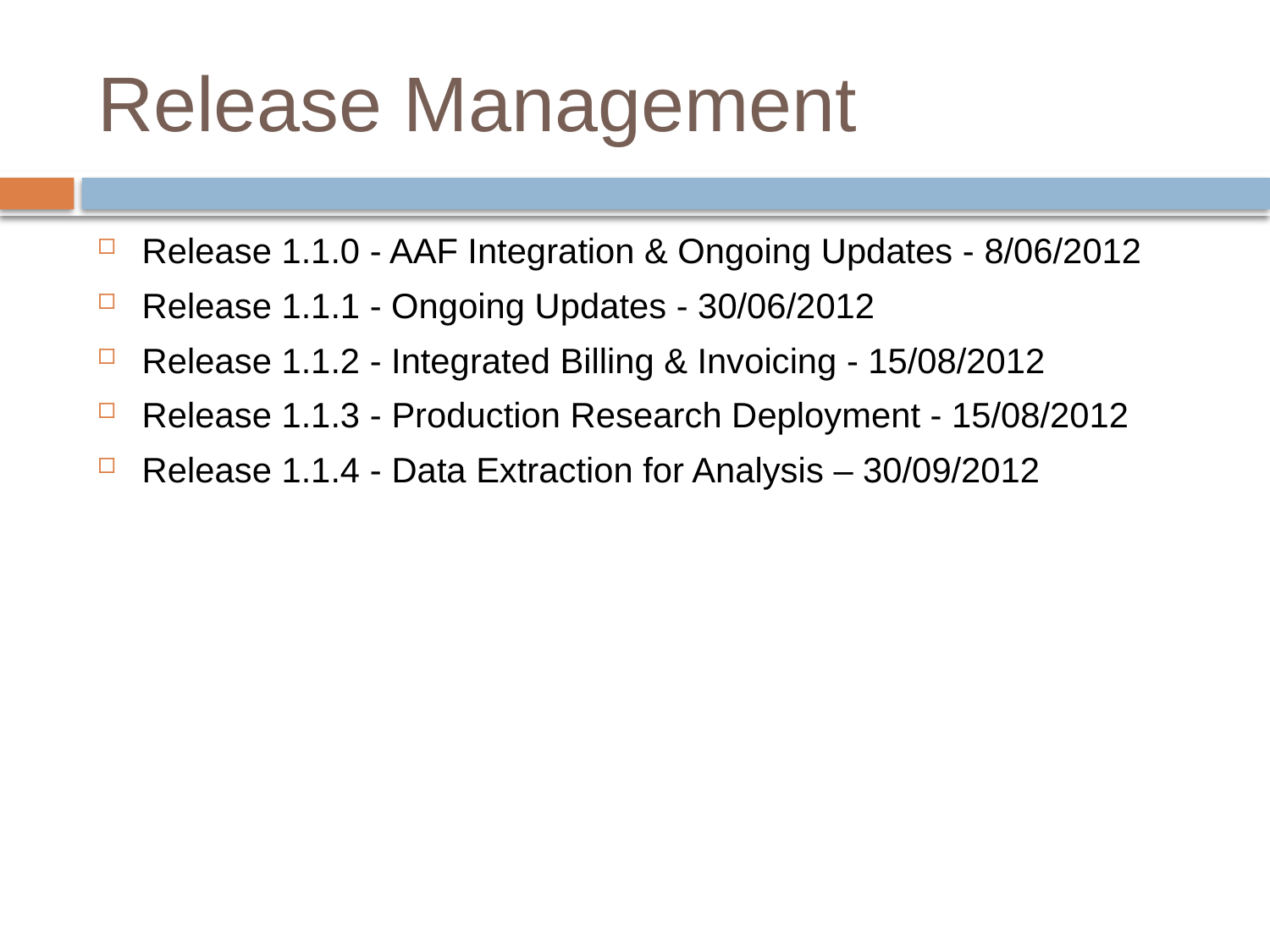

# Release Management
Release 1.1.0 - AAF Integration & Ongoing Updates - 8/06/2012
Release 1.1.1 - Ongoing Updates - 30/06/2012
Release 1.1.2 - Integrated Billing & Invoicing - 15/08/2012
Release 1.1.3 - Production Research Deployment - 15/08/2012
Release 1.1.4 - Data Extraction for Analysis – 30/09/2012